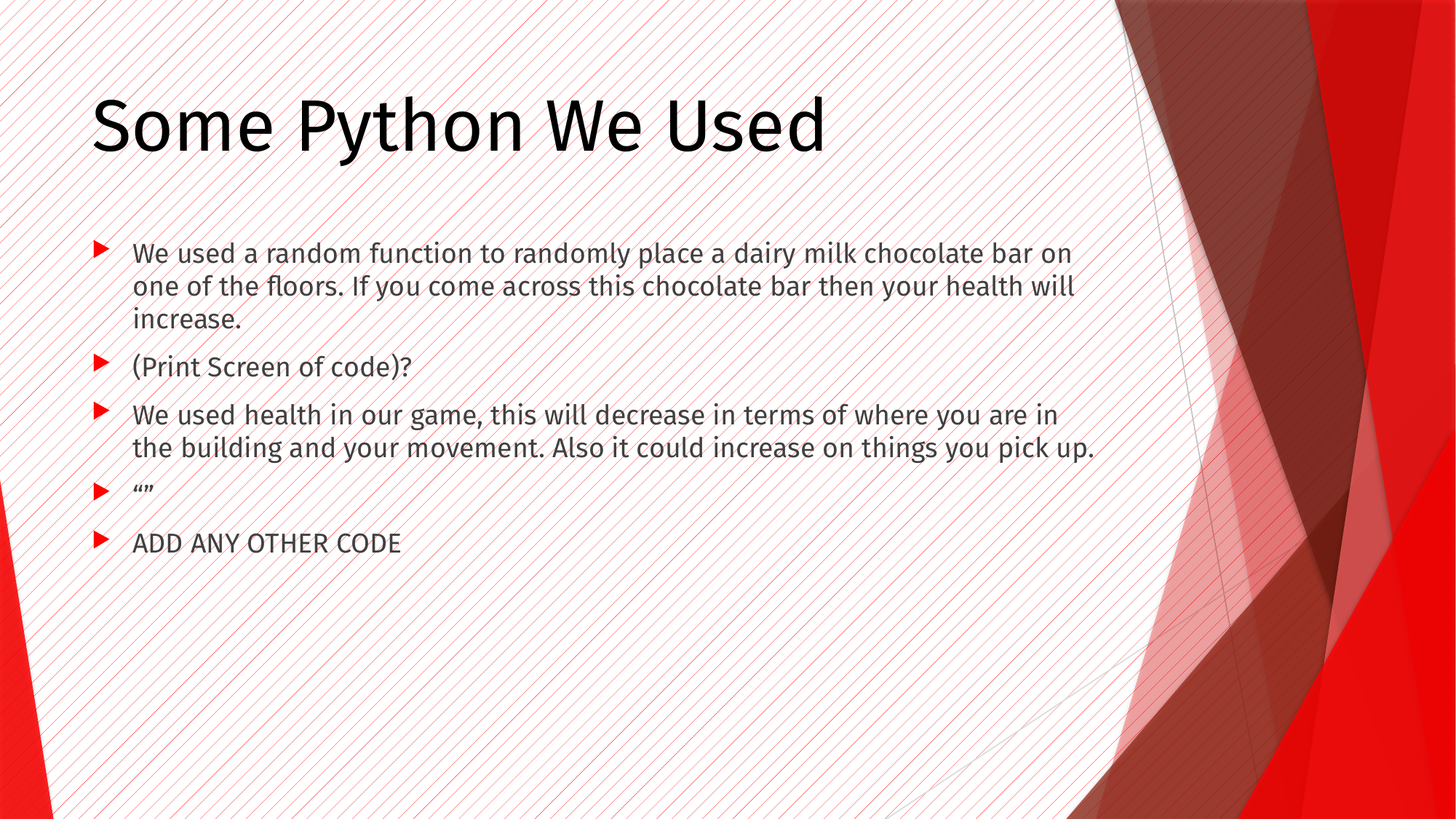

# Some Python We Used
We used a random function to randomly place a dairy milk chocolate bar on one of the floors. If you come across this chocolate bar then your health will increase.
(Print Screen of code)?
We used health in our game, this will decrease in terms of where you are in the building and your movement. Also it could increase on things you pick up.
“”
ADD ANY OTHER CODE